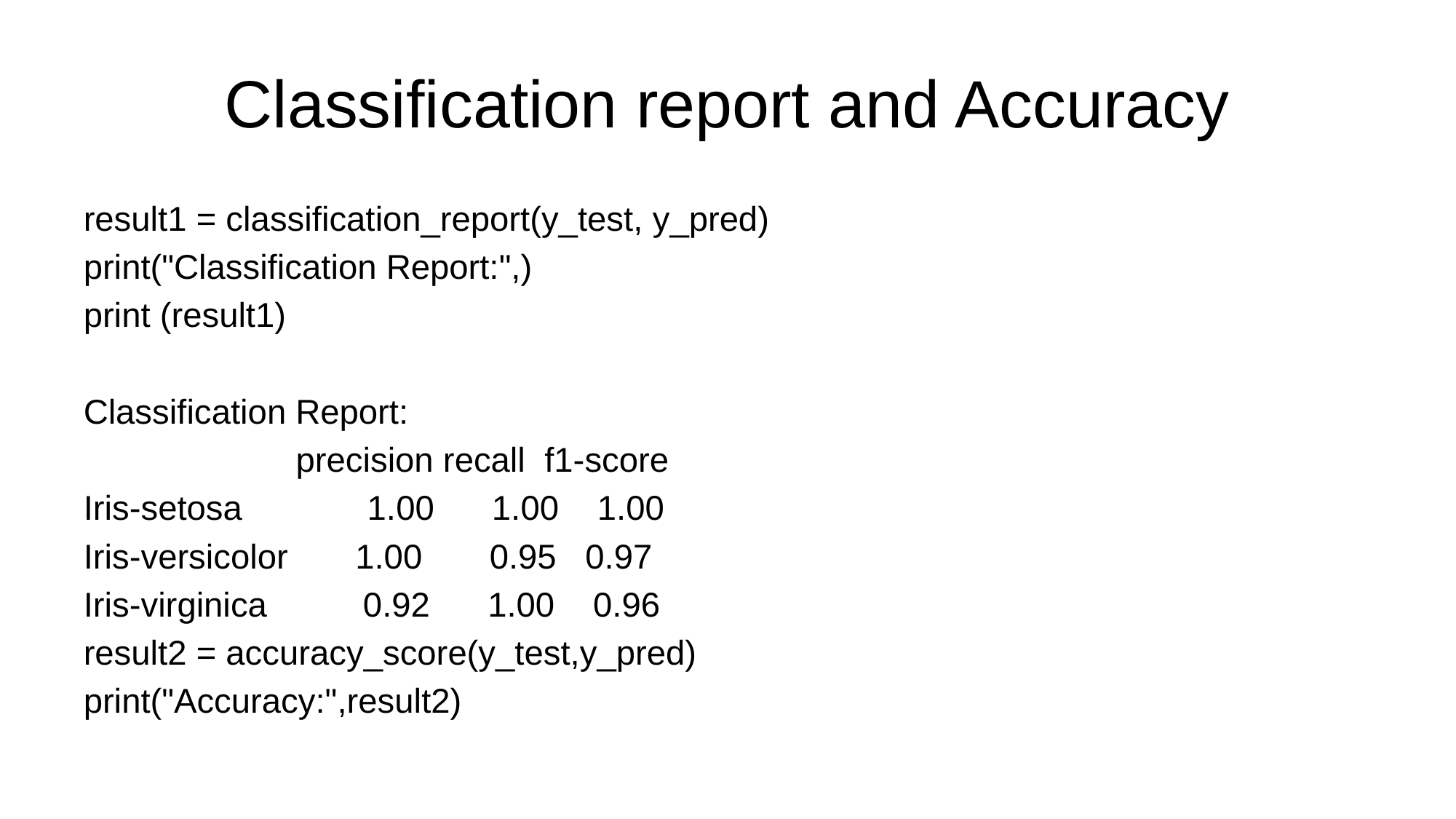

# Classification report and Accuracy
result1 = classification_report(y_test, y_pred)
print("Classification Report:",)
print (result1)

Classification Report:
	              precision recall  f1-score
Iris-setosa             1.00      1.00    1.00
Iris-versicolor       1.00       0.95   0.97
Iris-virginica          0.92      1.00    0.96
result2 = accuracy_score(y_test,y_pred)
print("Accuracy:",result2)